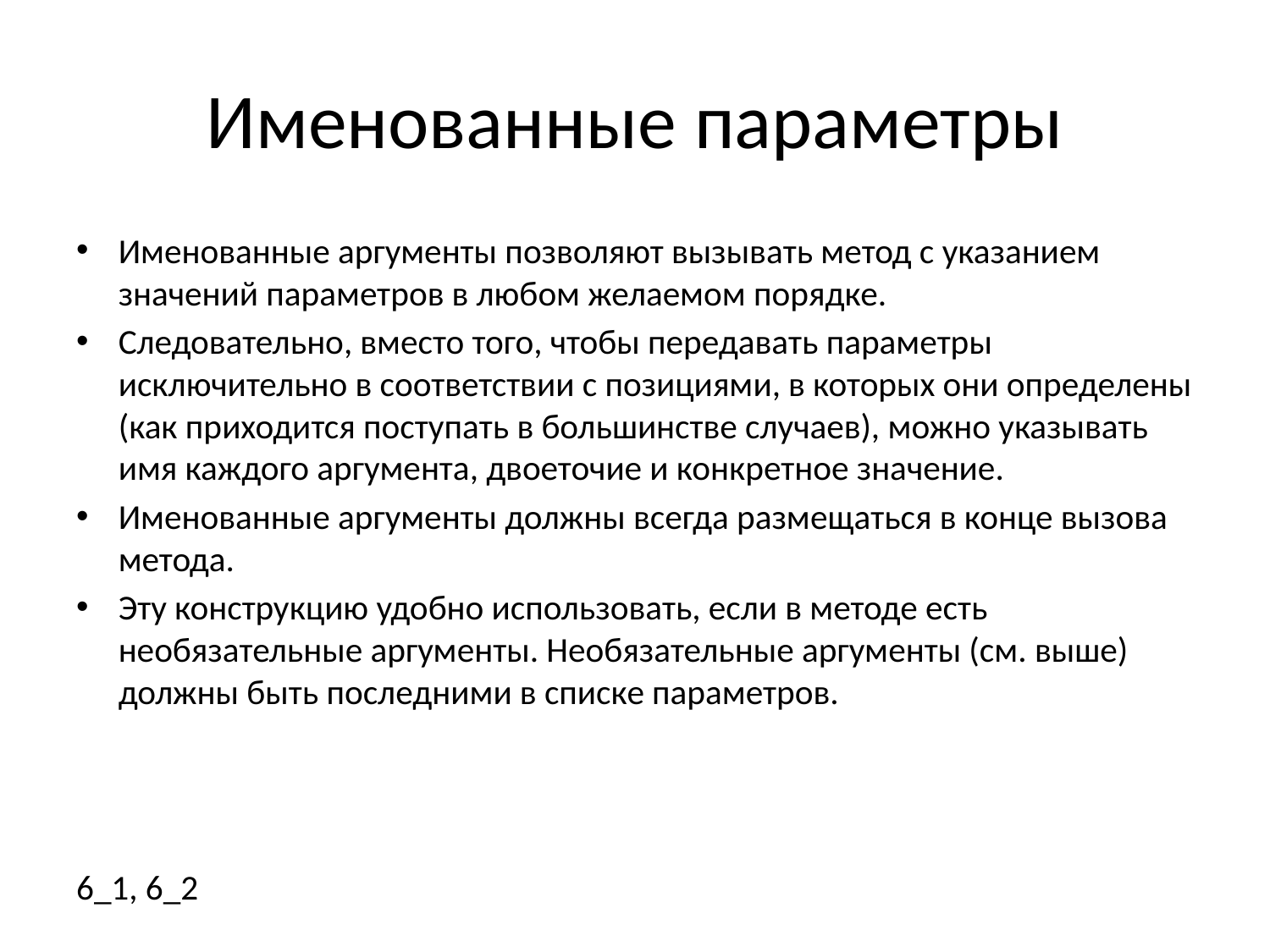

# Именованные параметры
Именованные аргументы позволяют вызывать метод с указанием значений параметров в любом желаемом порядке.
Следовательно, вместо того, чтобы передавать параметры исключительно в соответствии с позициями, в которых они определены (как приходится поступать в большинстве случаев), можно указывать имя каждого аргумента, двоеточие и конкретное значение.
Именованные аргументы должны всегда размещаться в конце вызова метода.
Эту конструкцию удобно использовать, если в методе есть необязательные аргументы. Необязательные аргументы (см. выше) должны быть последними в списке параметров.

6_1, 6_2